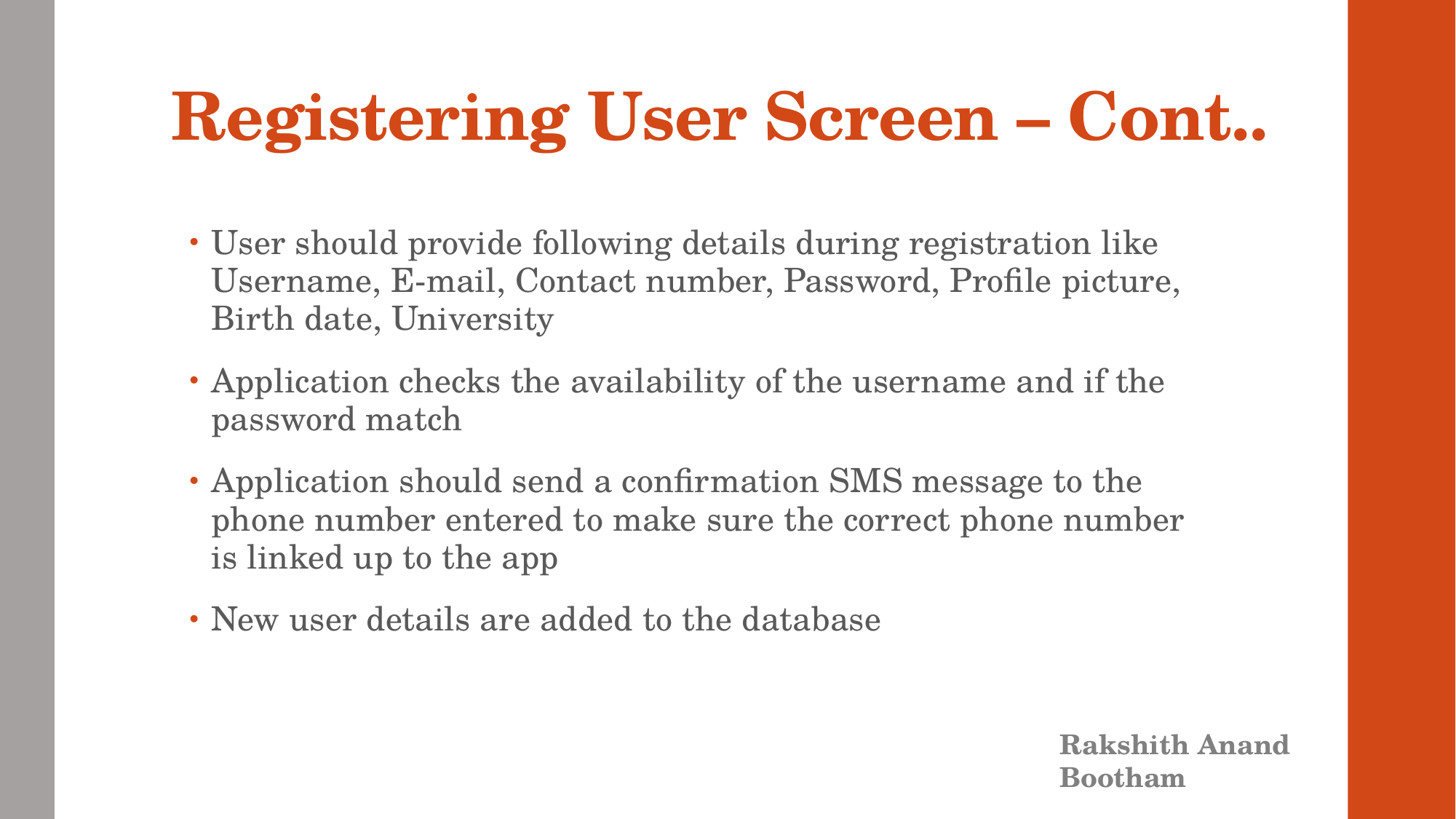

Registering User Screen – Cont..
User should provide following details during registration like Username, E-mail, Contact number, Password, Profile picture, Birth date, University
Application checks the availability of the username and if the password match
Application should send a confirmation SMS message to the phone number entered to make sure the correct phone number is linked up to the app
New user details are added to the database
Rakshith Anand Bootham